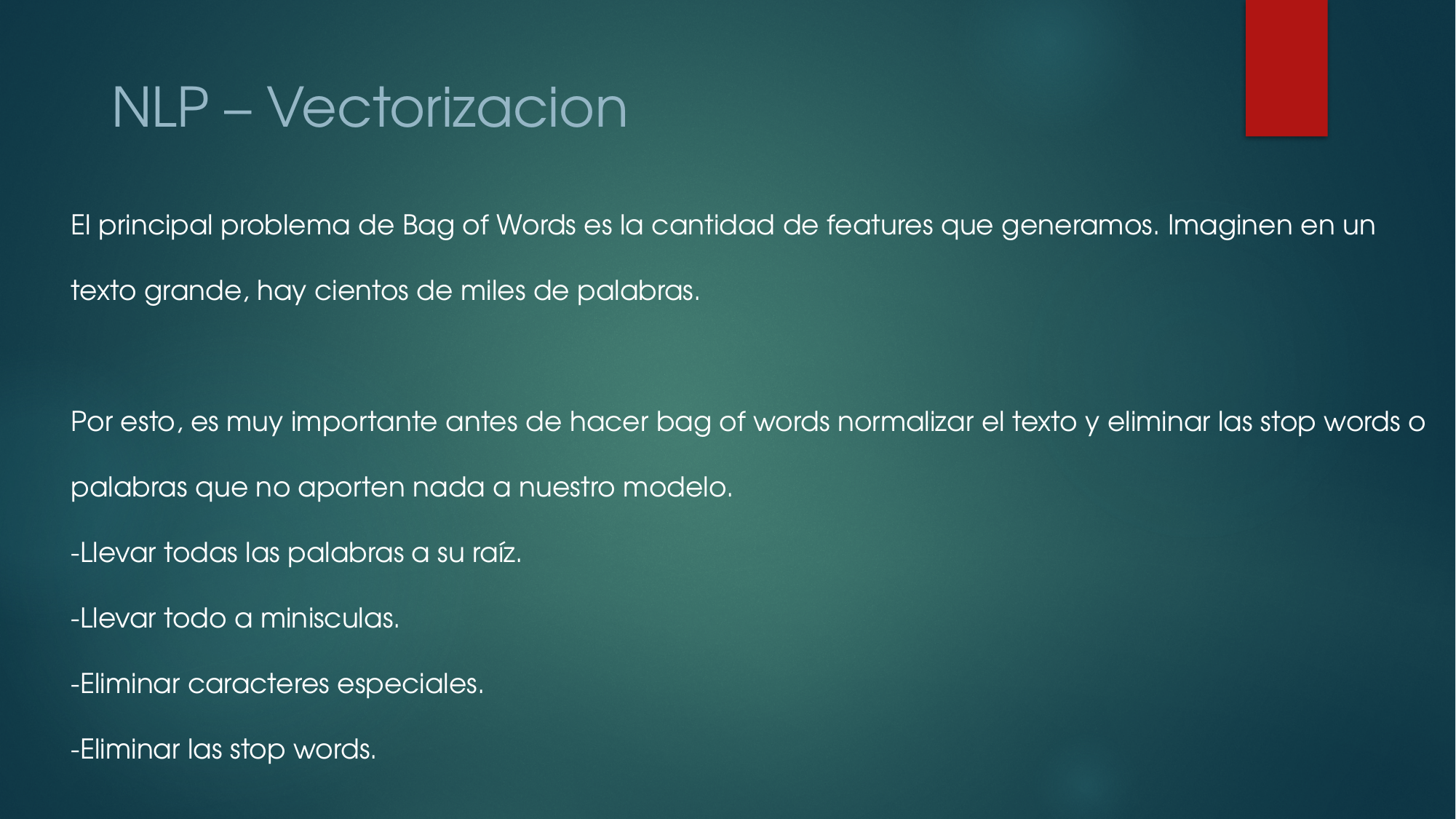

NLP – Vectorizacion
El principal problema de Bag of Words es la cantidad de features que generamos. Imaginen en un texto grande, hay cientos de miles de palabras.

Por esto, es muy importante antes de hacer bag of words normalizar el texto y eliminar las stop words o palabras que no aporten nada a nuestro modelo.
-Llevar todas las palabras a su raíz.
-Llevar todo a minisculas.
-Eliminar caracteres especiales.
-Eliminar las stop words.